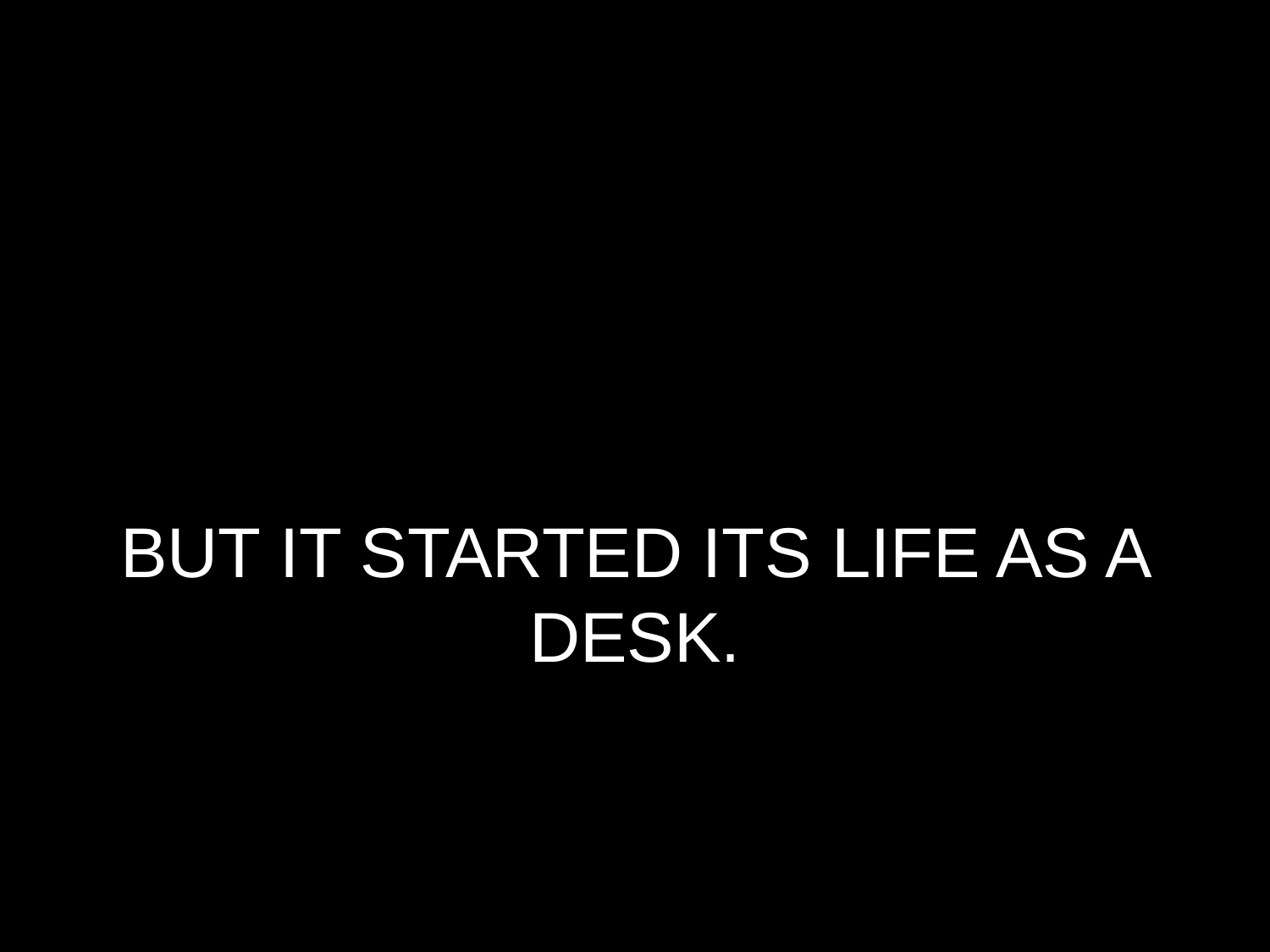

# BUT IT STARTED ITS LIFE AS A DESK.